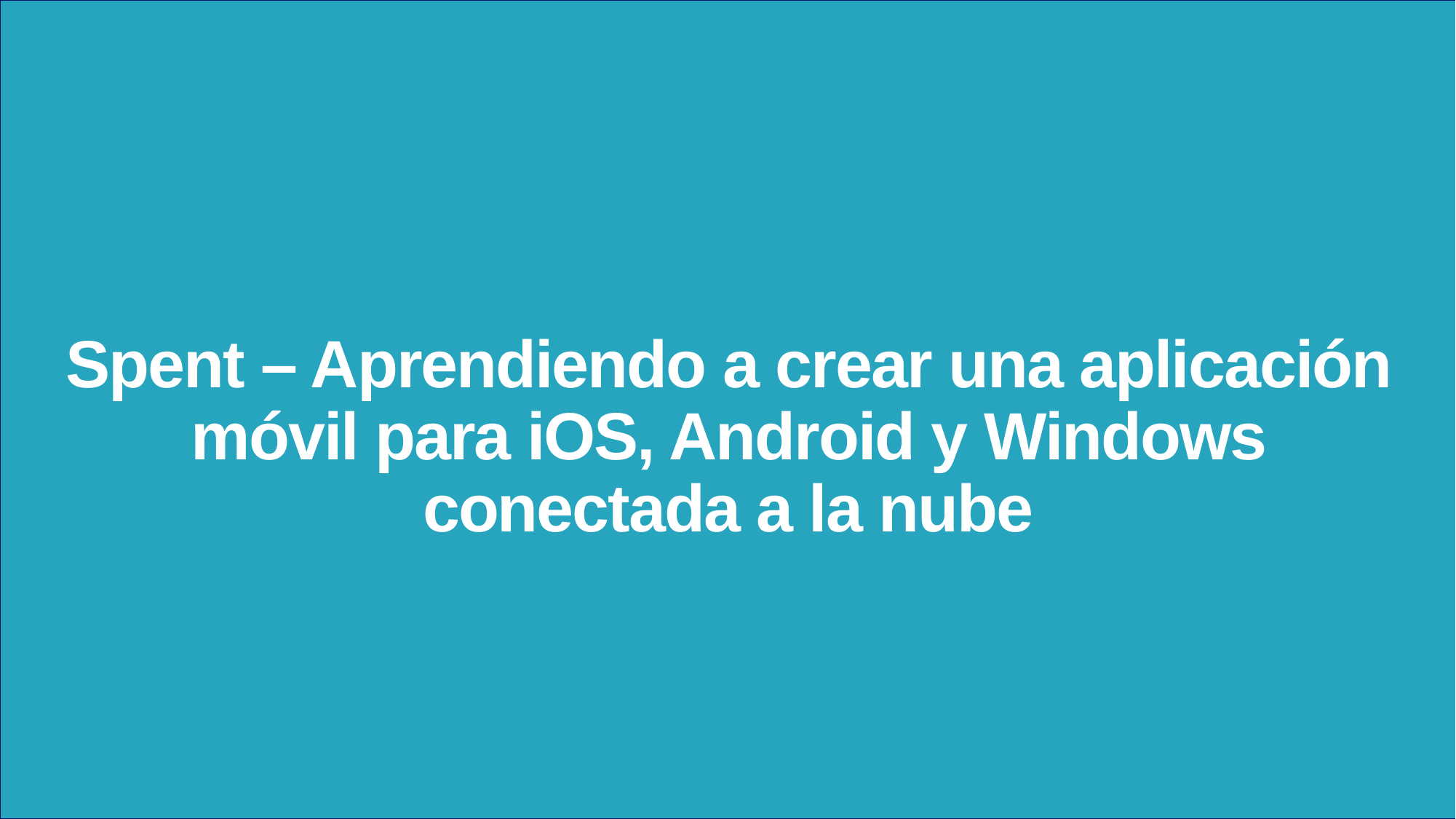

Spent – Aprendiendo a crear una aplicación móvil para iOS, Android y Windows conectada a la nube